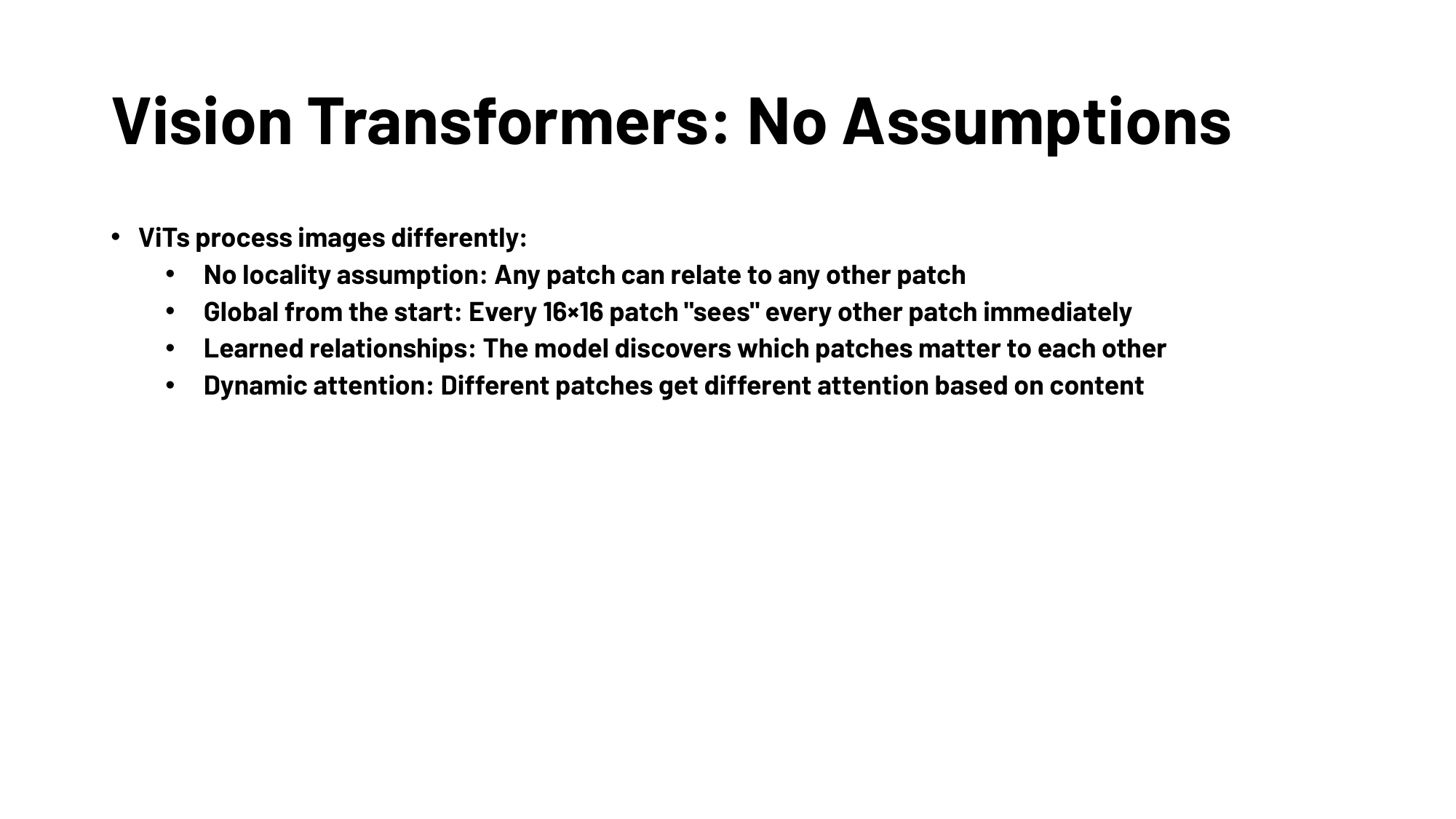

# Vision Transformers: No Assumptions
ViTs process images differently:
  No locality assumption: Any patch can relate to any other patch
  Global from the start: Every 16×16 patch "sees" every other patch immediately
  Learned relationships: The model discovers which patches matter to each other
  Dynamic attention: Different patches get different attention based on content